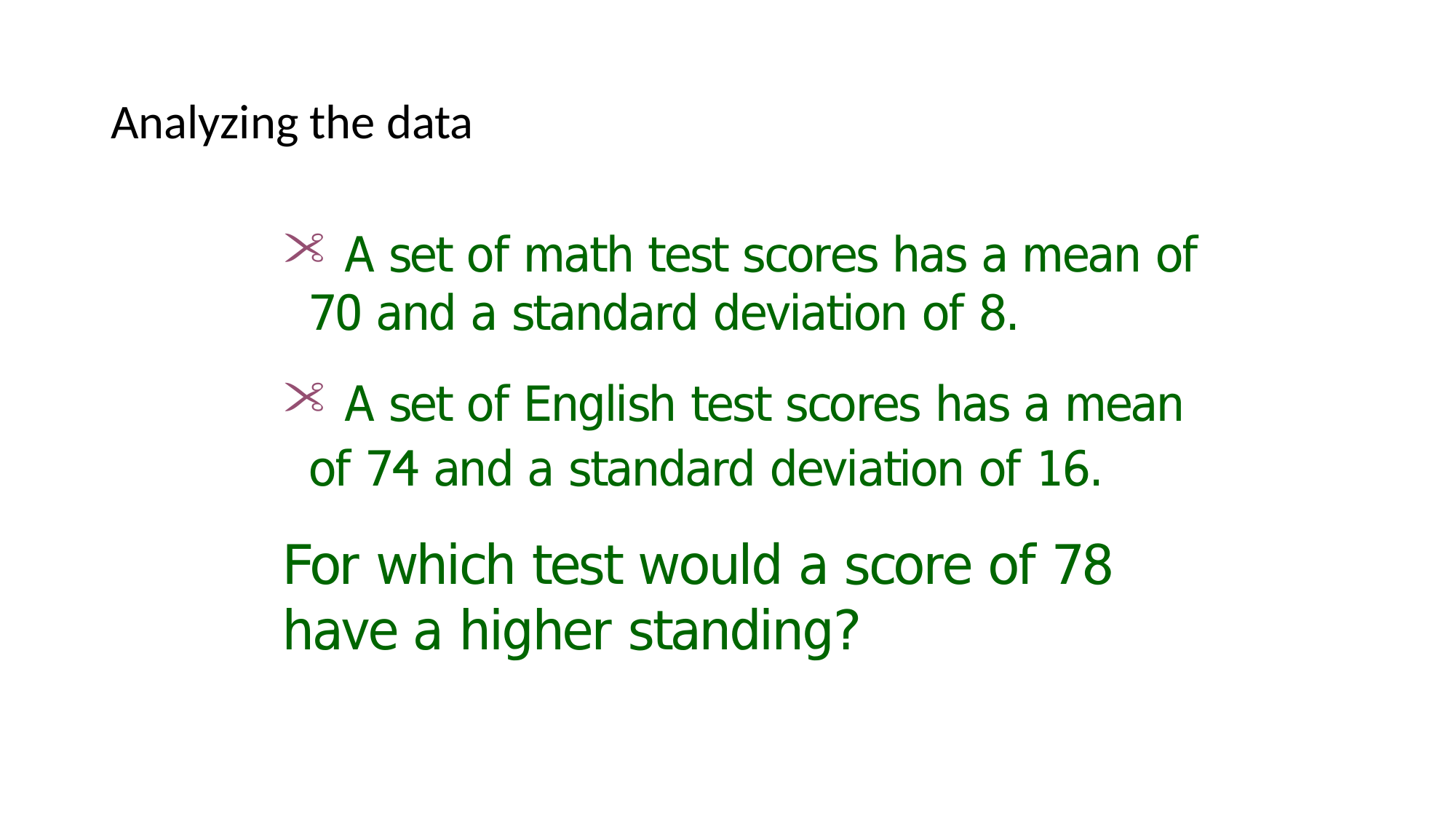

Analyzing the data

 A set of math test scores has a mean of 70 and a standard deviation of 8.

 A set of English test scores has a mean of 74 and a standard deviation of 16.

For which test would a score of 78 have a higher standing?